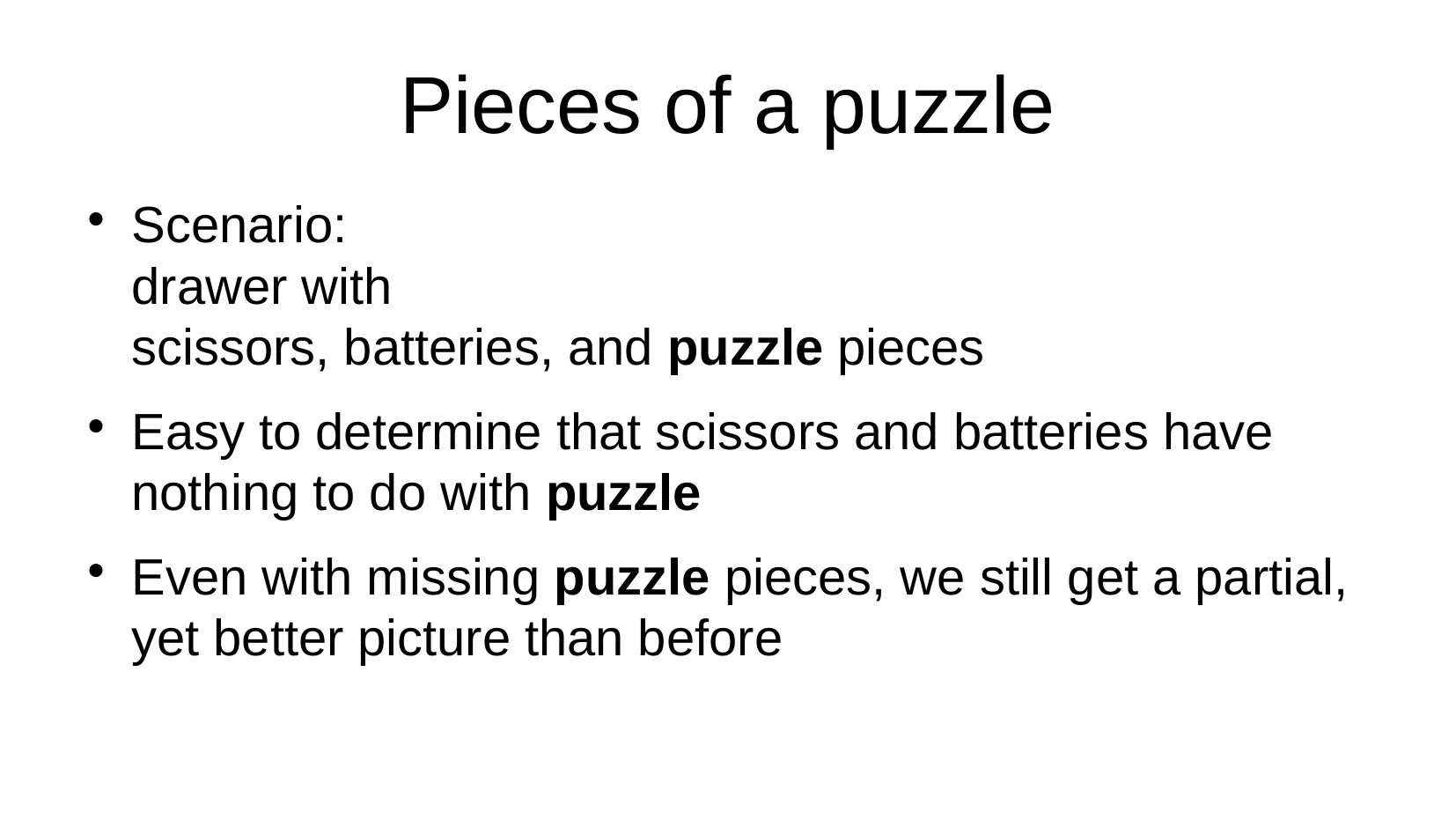

# Pieces of a puzzle
Scenario:
drawer with
scissors, batteries, and puzzle pieces
Easy to determine that scissors and batteries have nothing to do with puzzle
Even with missing puzzle pieces, we still get a partial, yet better picture than before